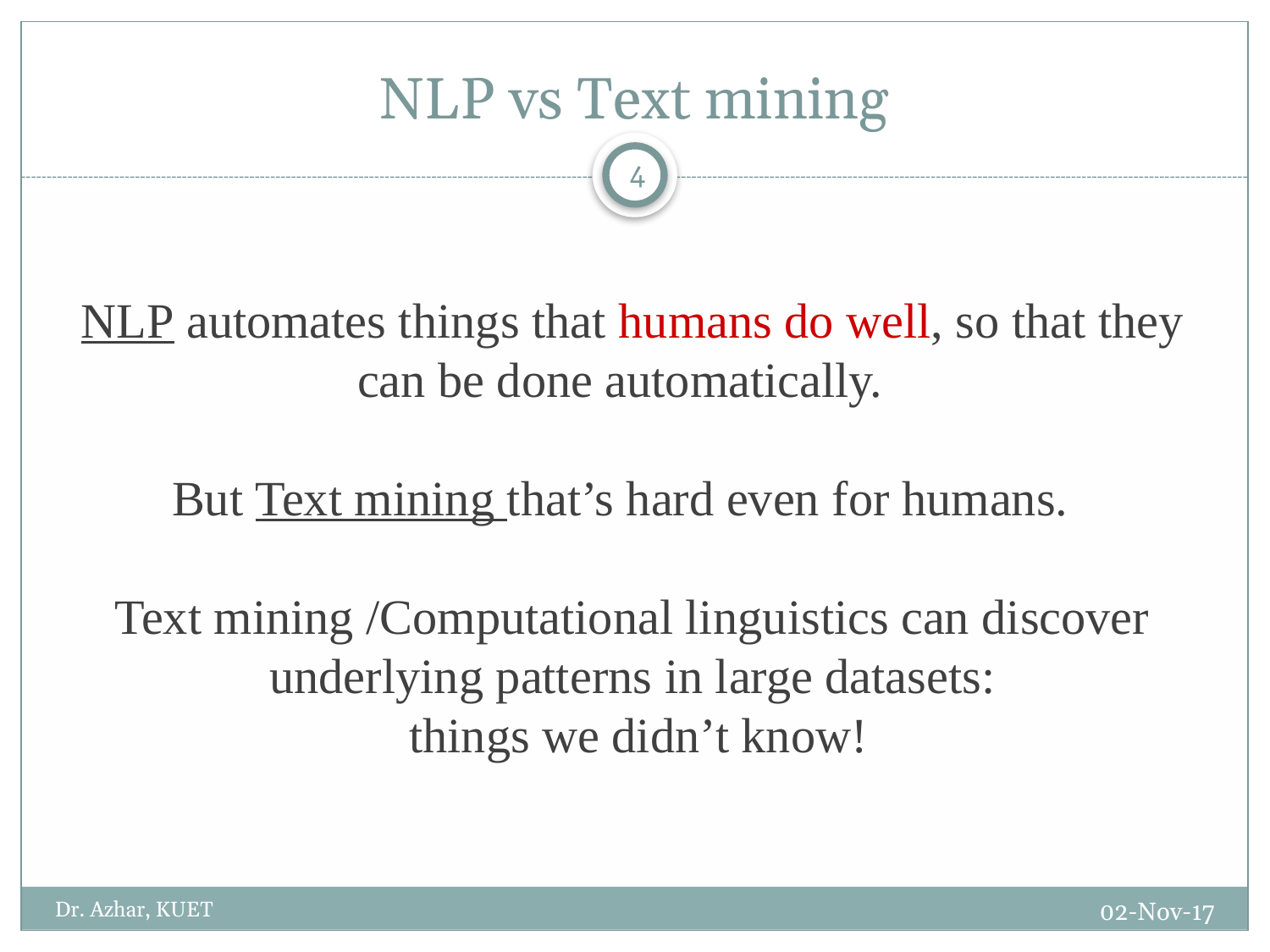

# NLP vs Text mining
4
NLP automates things that humans do well, so that they can be done automatically.

But Text mining that’s hard even for humans.

Text mining /Computational linguistics can discover underlying patterns in large datasets:
 things we didn’t know!
02-Nov-17
Dr. Azhar, KUET